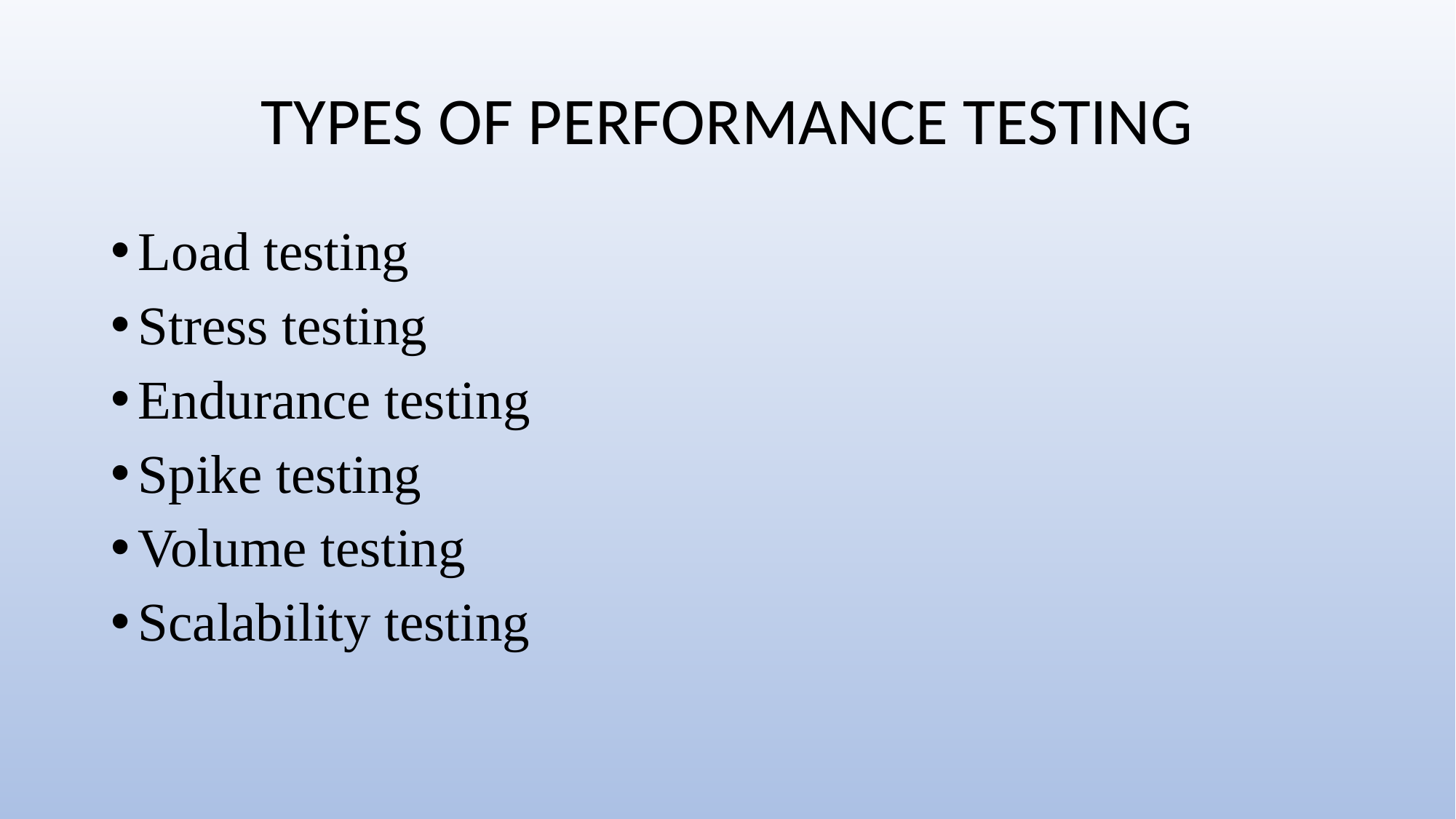

# TYPES OF PERFORMANCE TESTING
Load testing
Stress testing
Endurance testing
Spike testing
Volume testing
Scalability testing